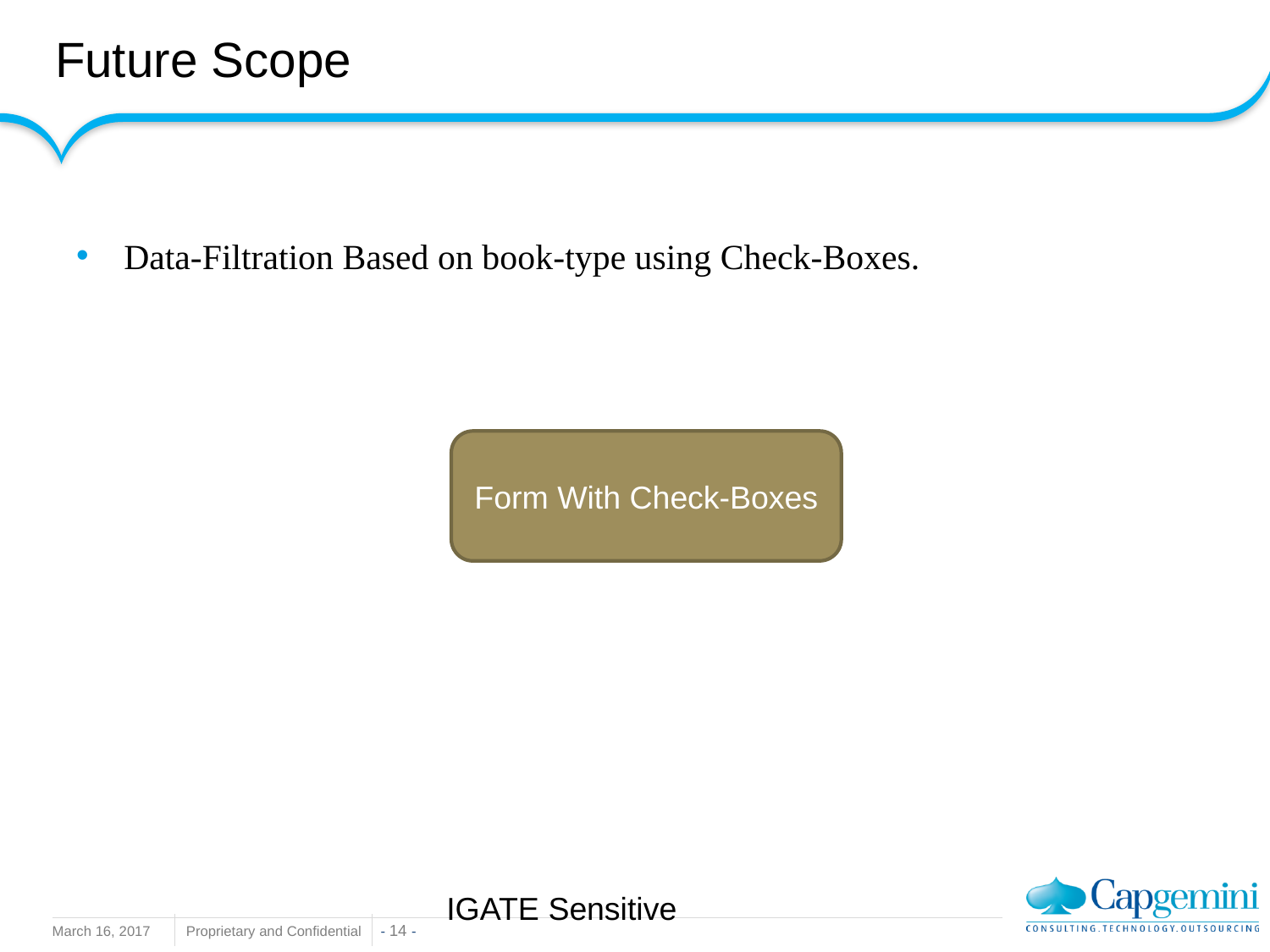

# Future Scope
Data-Filtration Based on book-type using Check-Boxes.
Form With Check-Boxes
IGATE Sensitive